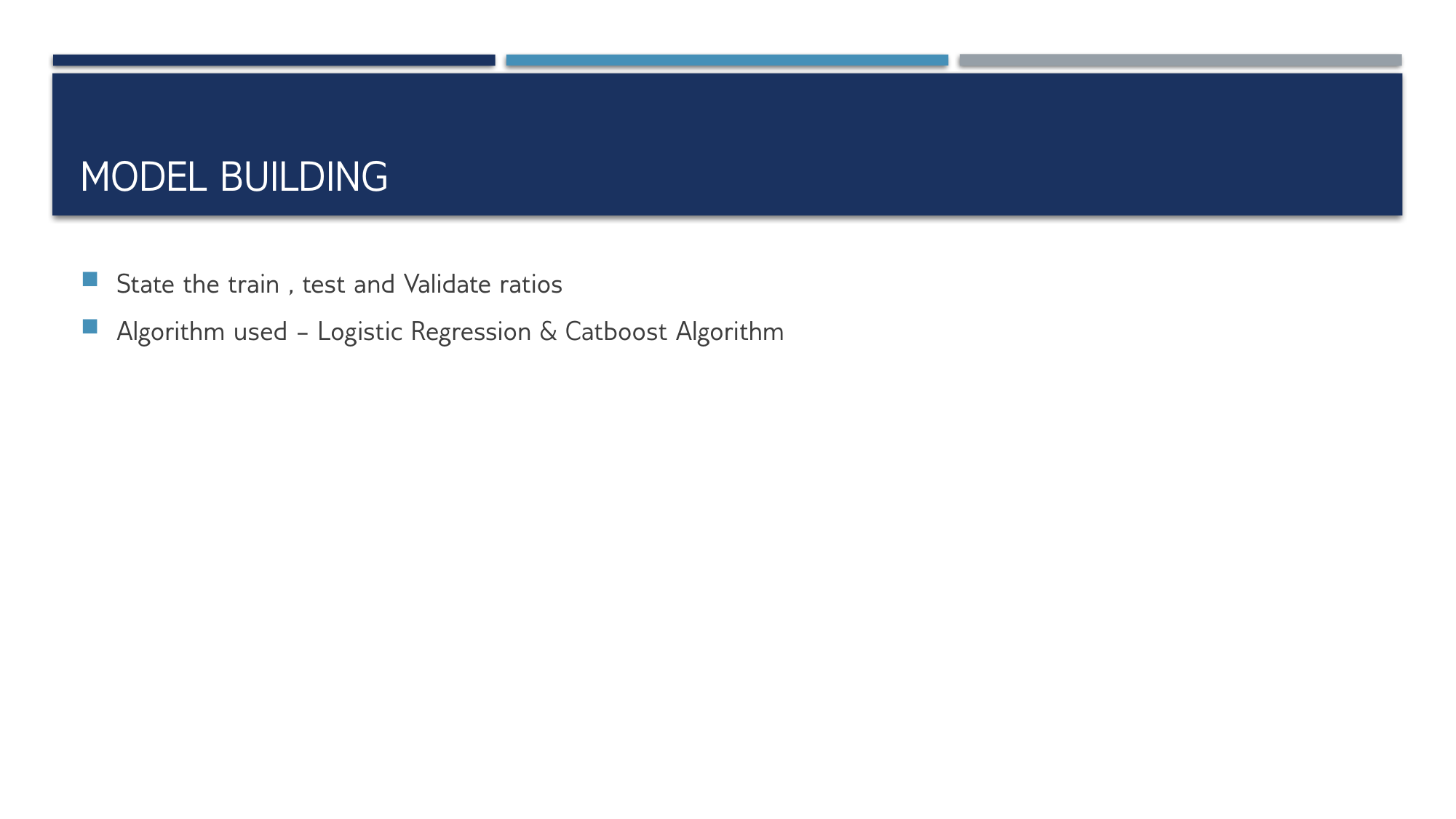

# MODEL BUILDING
State the train , test and Validate ratios
Algorithm used – Logistic Regression & Catboost Algorithm